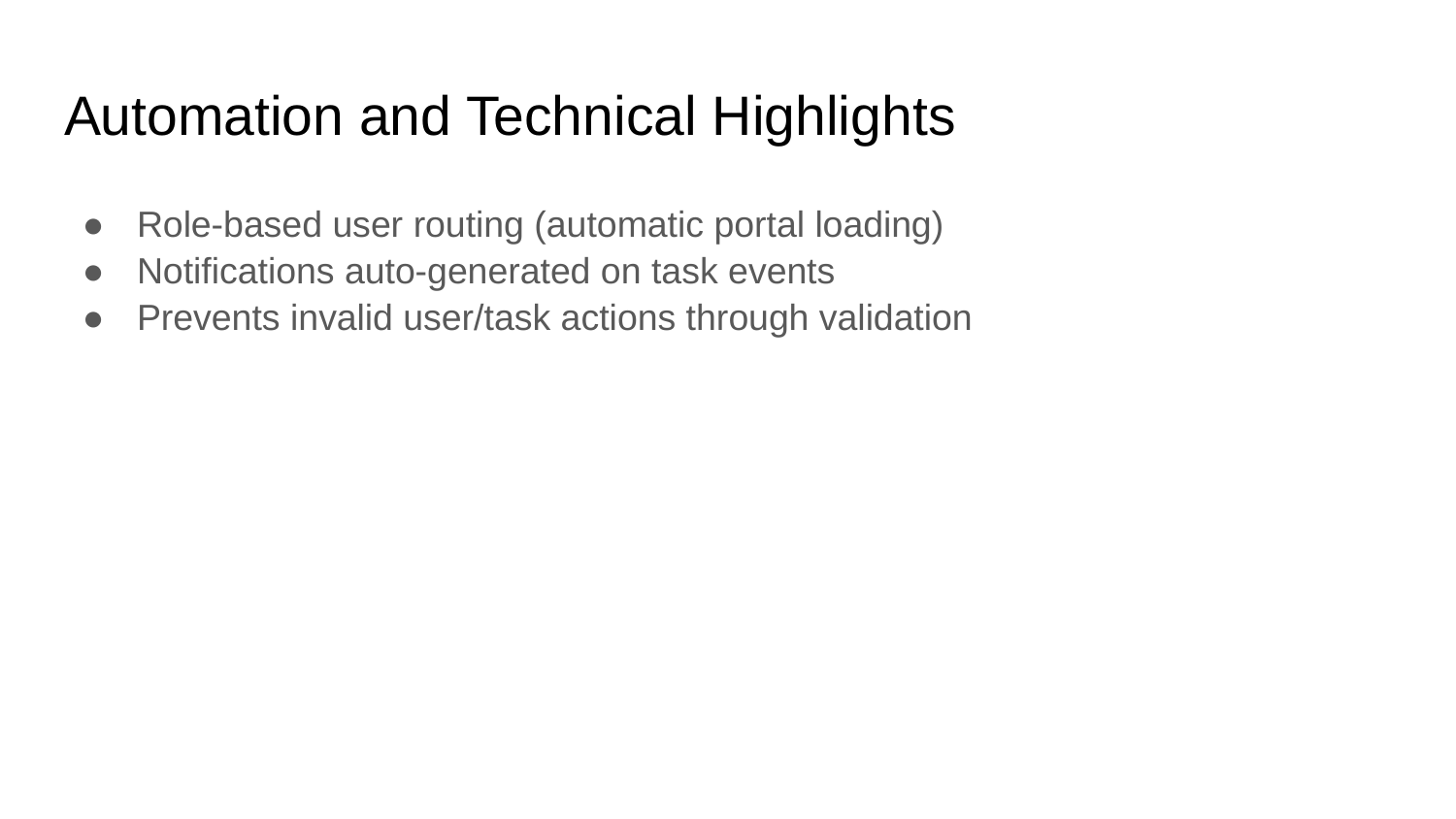

# Automation and Technical Highlights
Role-based user routing (automatic portal loading)
Notifications auto-generated on task events
Prevents invalid user/task actions through validation